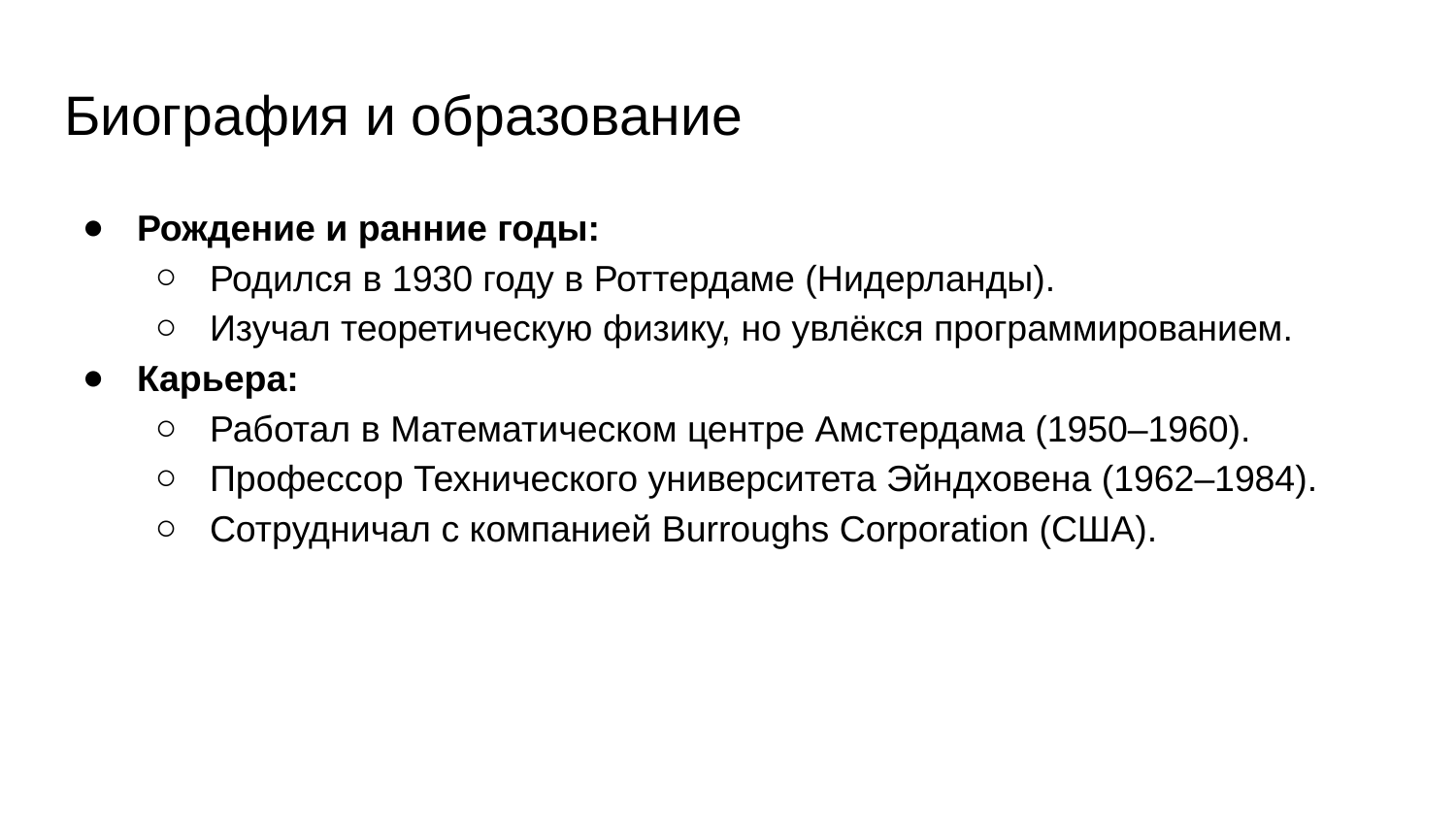

# Биография и образование
Рождение и ранние годы:
Родился в 1930 году в Роттердаме (Нидерланды).
Изучал теоретическую физику, но увлёкся программированием.
Карьера:
Работал в Математическом центре Амстердама (1950–1960).
Профессор Технического университета Эйндховена (1962–1984).
Сотрудничал с компанией Burroughs Corporation (США).